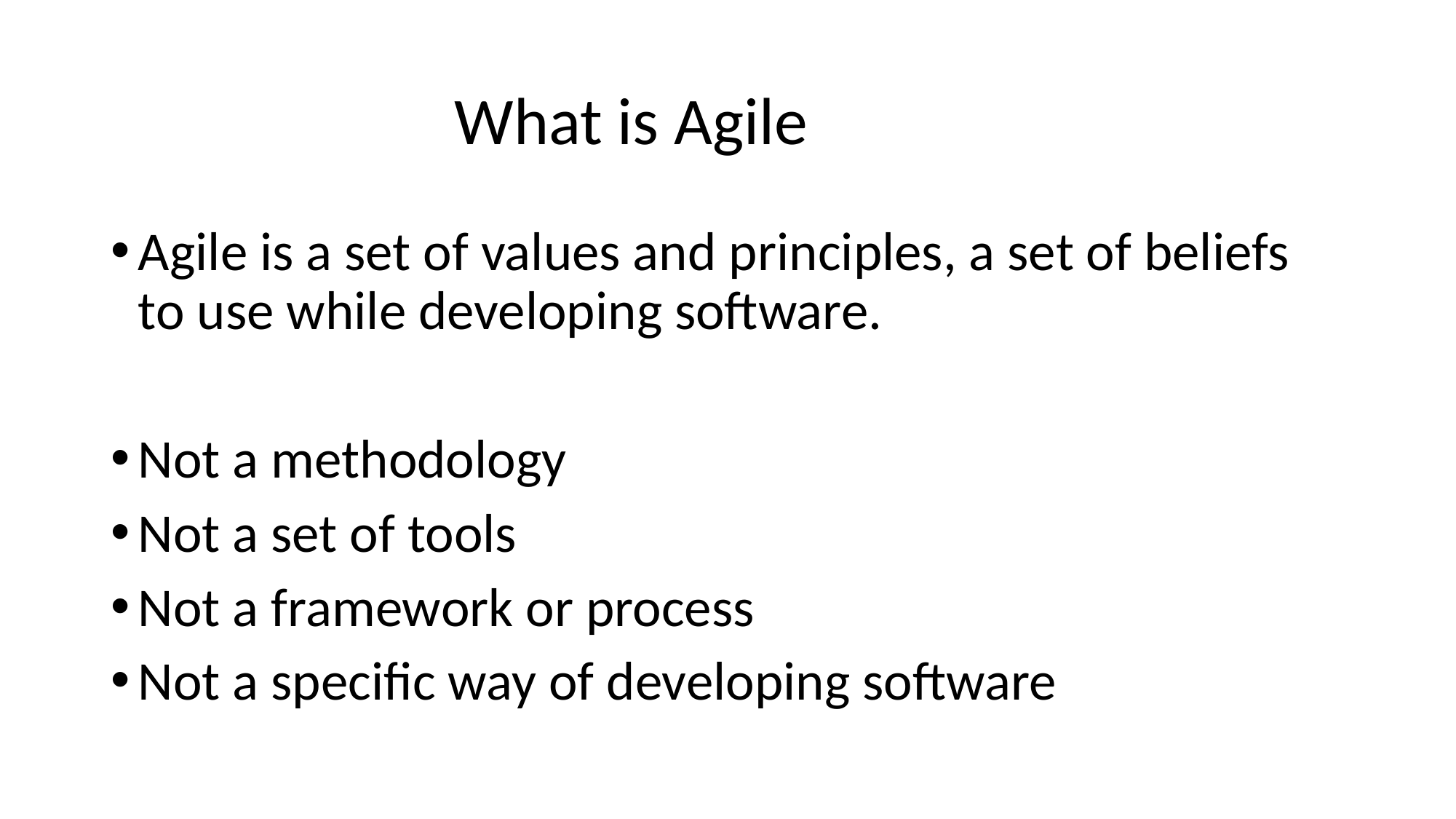

# What is Agile
Agile is a set of values and principles, a set of beliefs to use while developing software.

Not a methodology
Not a set of tools
Not a framework or process
Not a specific way of developing software